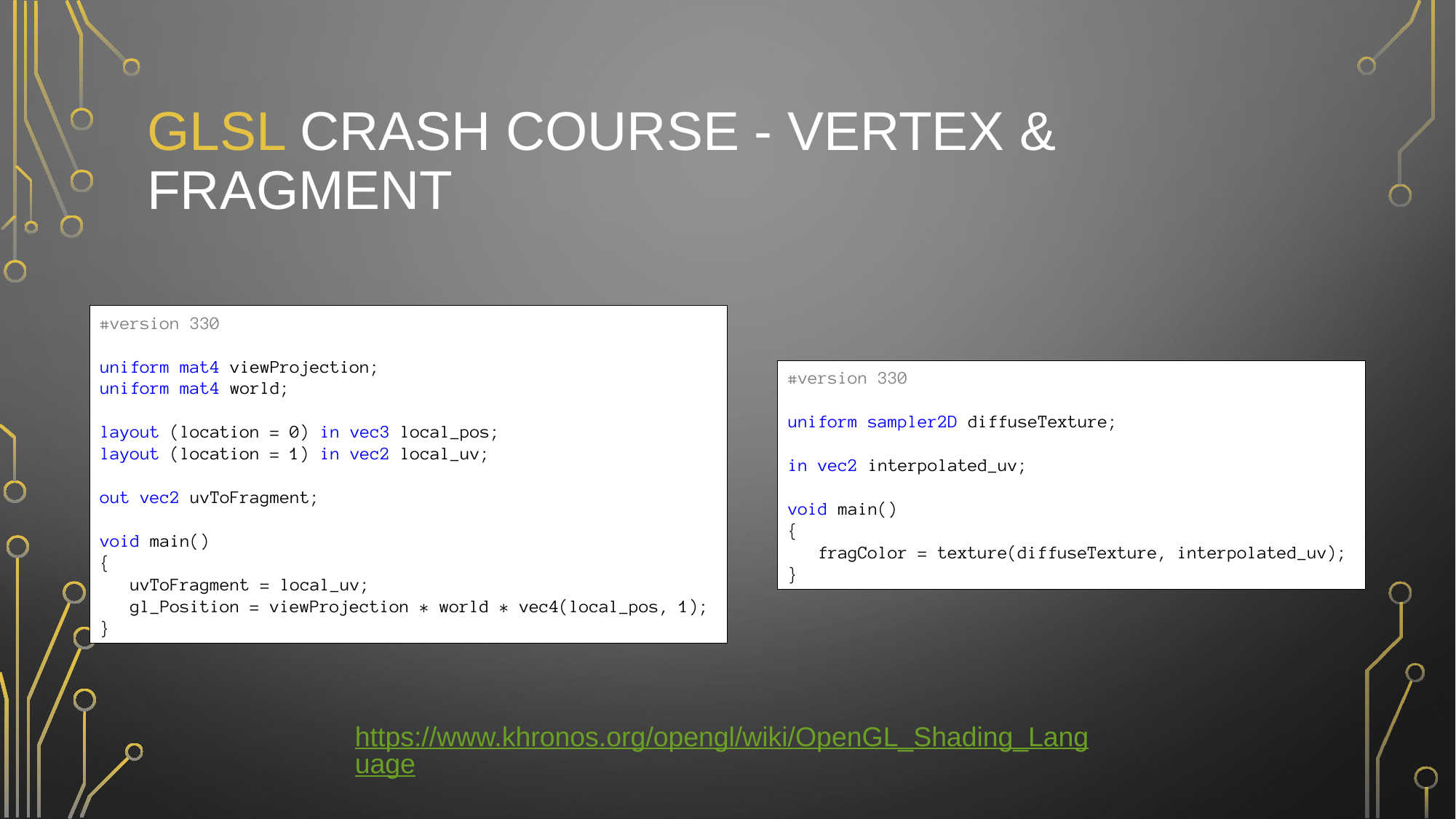

# GLSL CRASH COURSE - VERTEX & FRAGMENT
#version 330

uniform mat4 viewProjection;
uniform mat4 world;

layout (location = 0) in vec3 local_pos;
layout (location = 1) in vec2 local_uv;

out vec2 uvToFragment;

void main()
{
   uvToFragment = local_uv;
   gl_Position = viewProjection * world * vec4(local_pos, 1);
}
#version 330

uniform sampler2D diffuseTexture;

in vec2 interpolated_uv;

void main()
{
   fragColor = texture(diffuseTexture, interpolated_uv);
}
https://www.khronos.org/opengl/wiki/OpenGL_Shading_Language